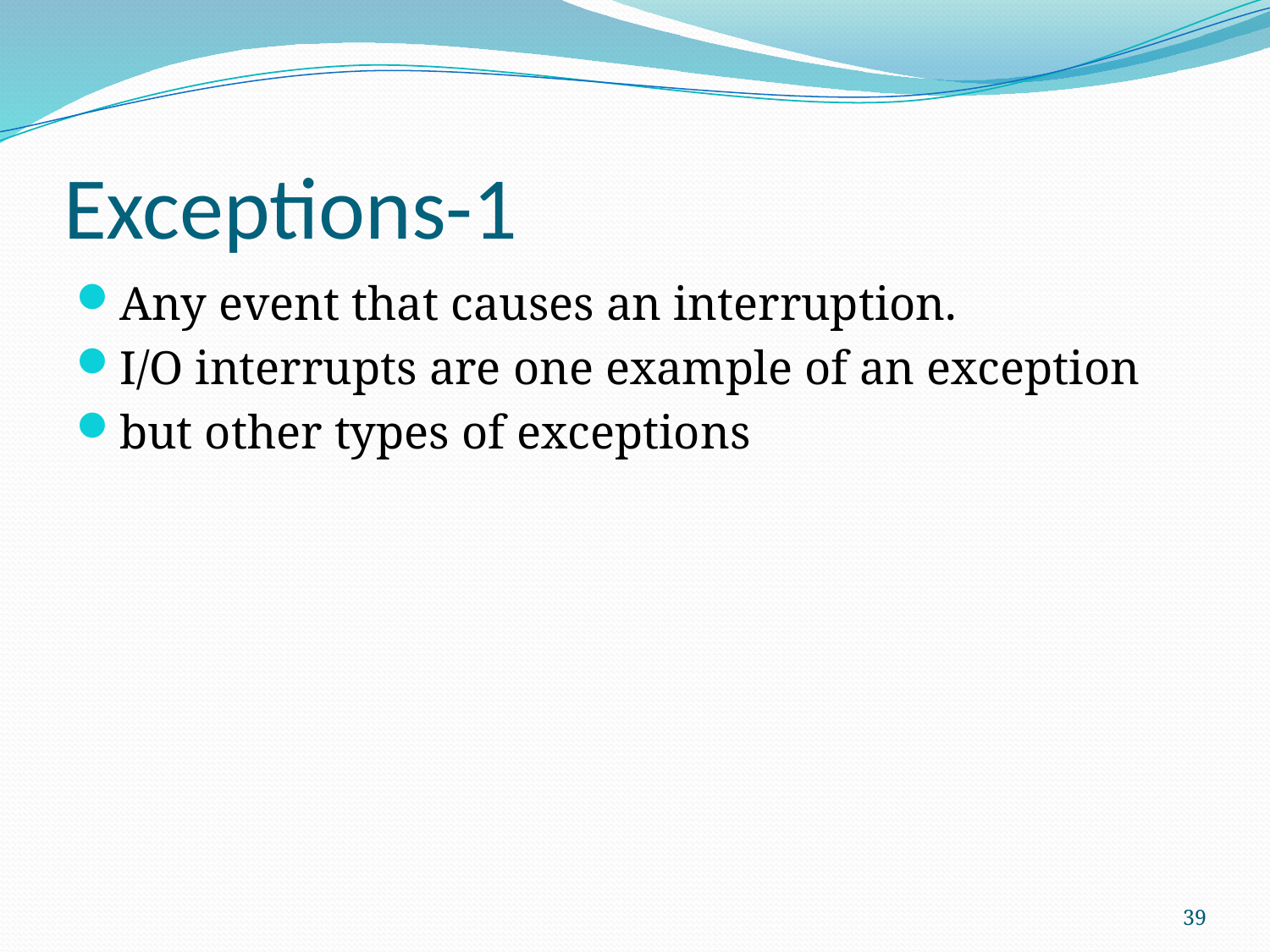

# Exceptions-1
Any event that causes an interruption.
I/O interrupts are one example of an exception
but other types of exceptions
39